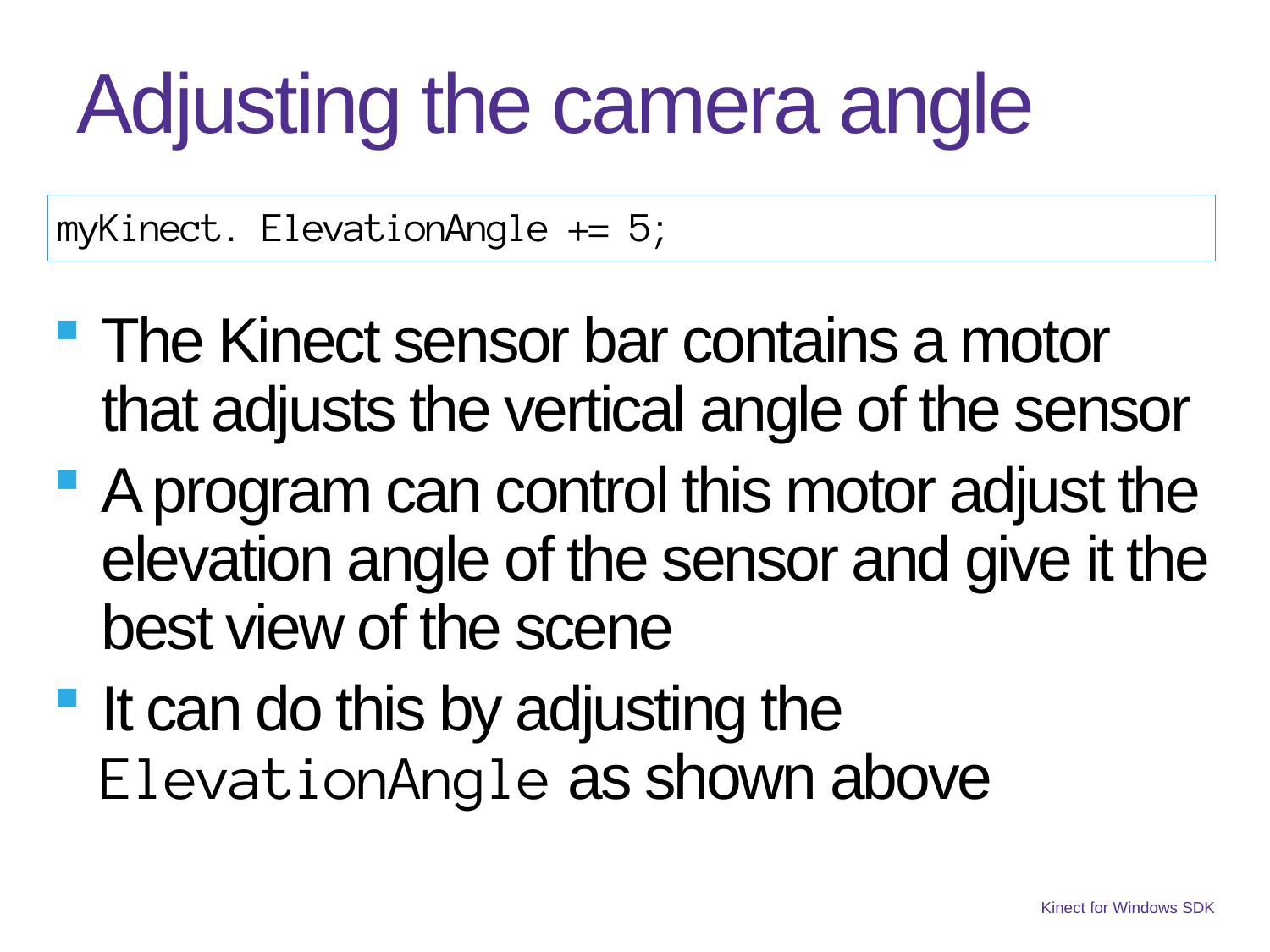

# Adjusting the camera angle
myKinect. ElevationAngle += 5;
The Kinect sensor bar contains a motor that adjusts the vertical angle of the sensor
A program can control this motor adjust the elevation angle of the sensor and give it the best view of the scene
It can do this by adjusting the ElevationAngle as shown above